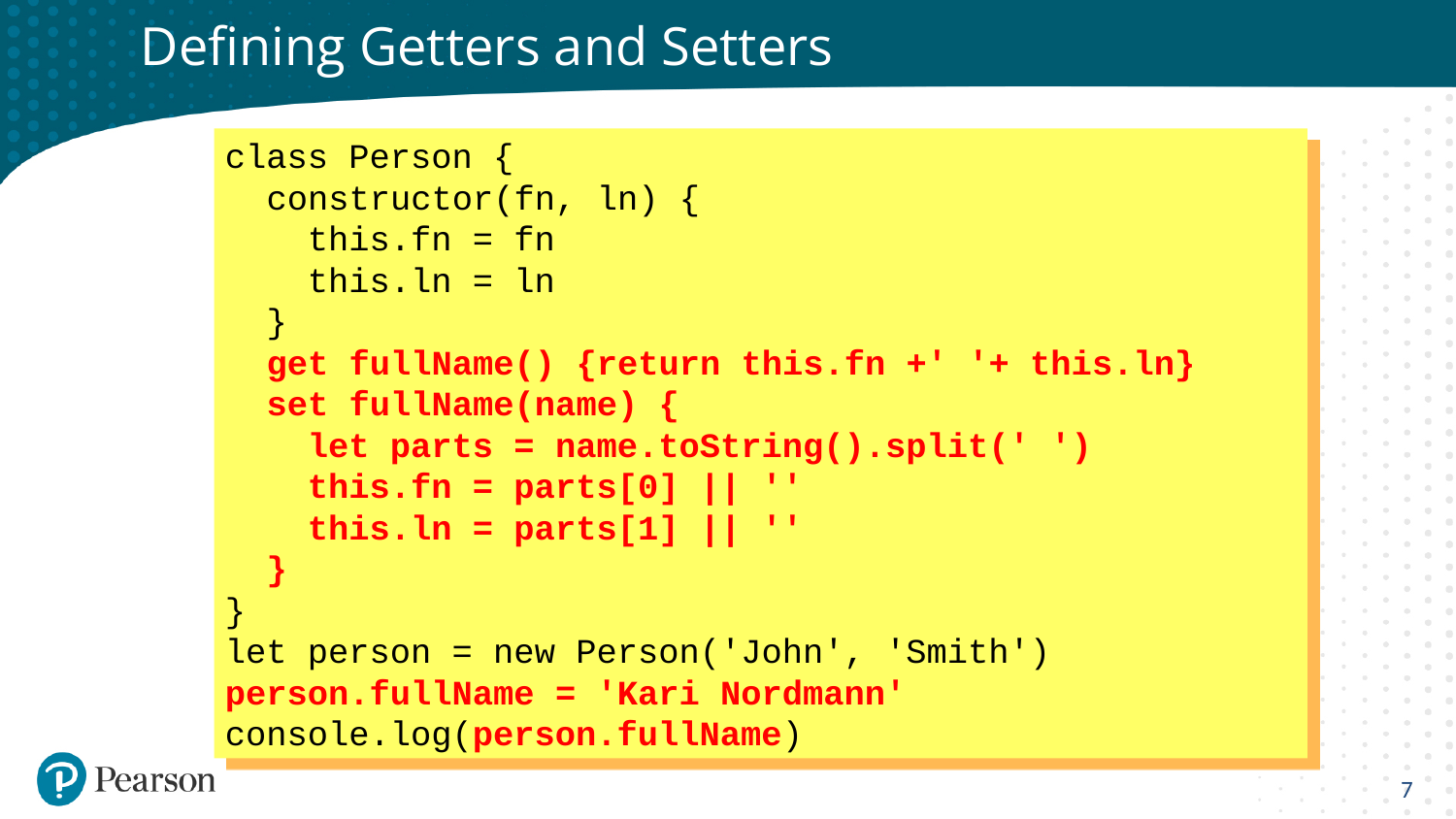

# Defining Getters and Setters
class Person {
  constructor(fn, ln) {
    this.fn = fn
    this.ln = ln
  }
  get fullName() {return this.fn +' '+ this.ln}
  set fullName(name) {
    let parts = name.toString().split(' ')
    this.fn = parts[0] || ''
    this.ln = parts[1] || ''
  }
}
let person = new Person('John', 'Smith')
person.fullName = 'Kari Nordmann'
console.log(person.fullName)
7